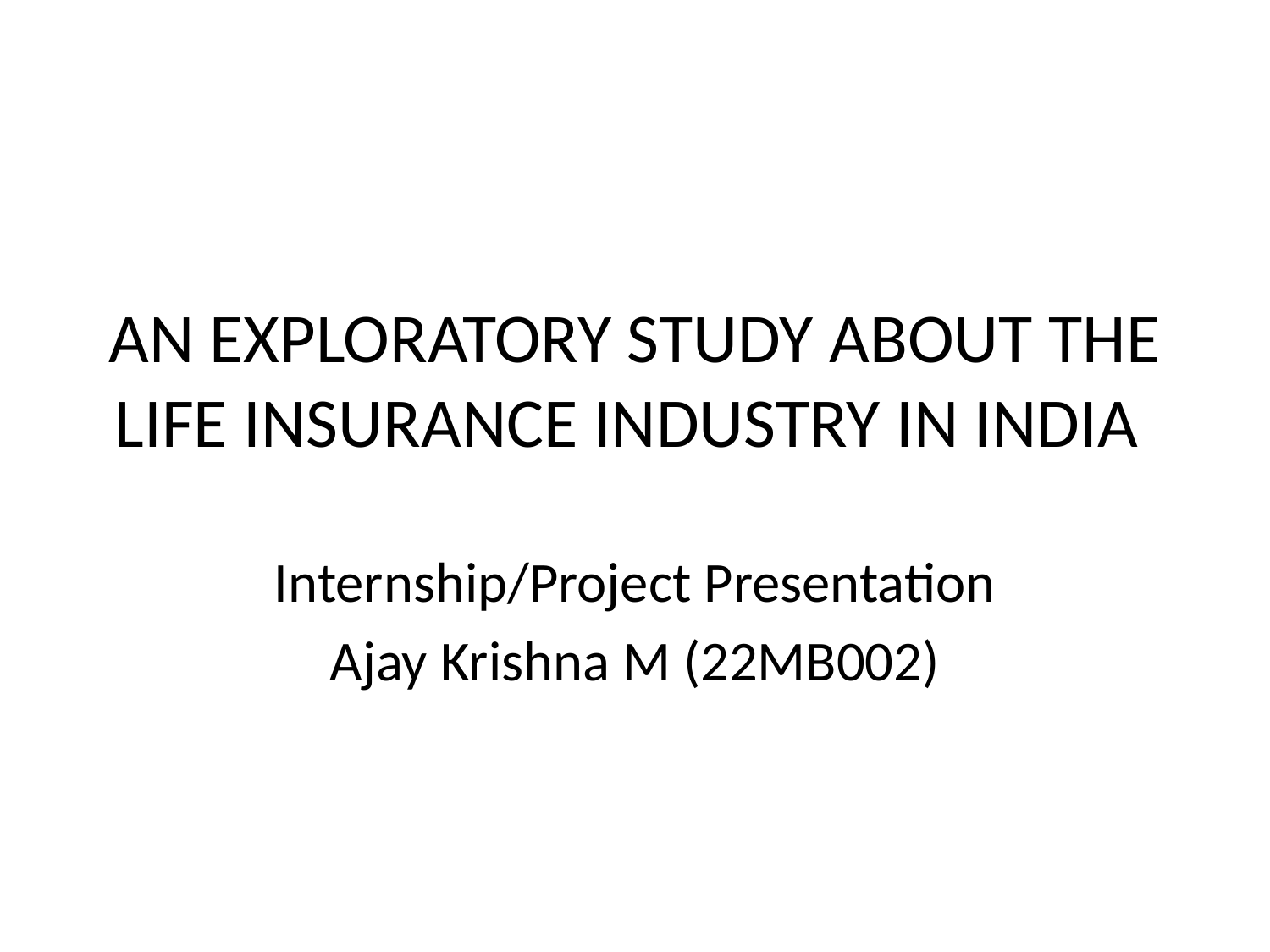

# AN EXPLORATORY STUDY ABOUT THE LIFE INSURANCE INDUSTRY IN INDIA
Internship/Project Presentation
Ajay Krishna M (22MB002)